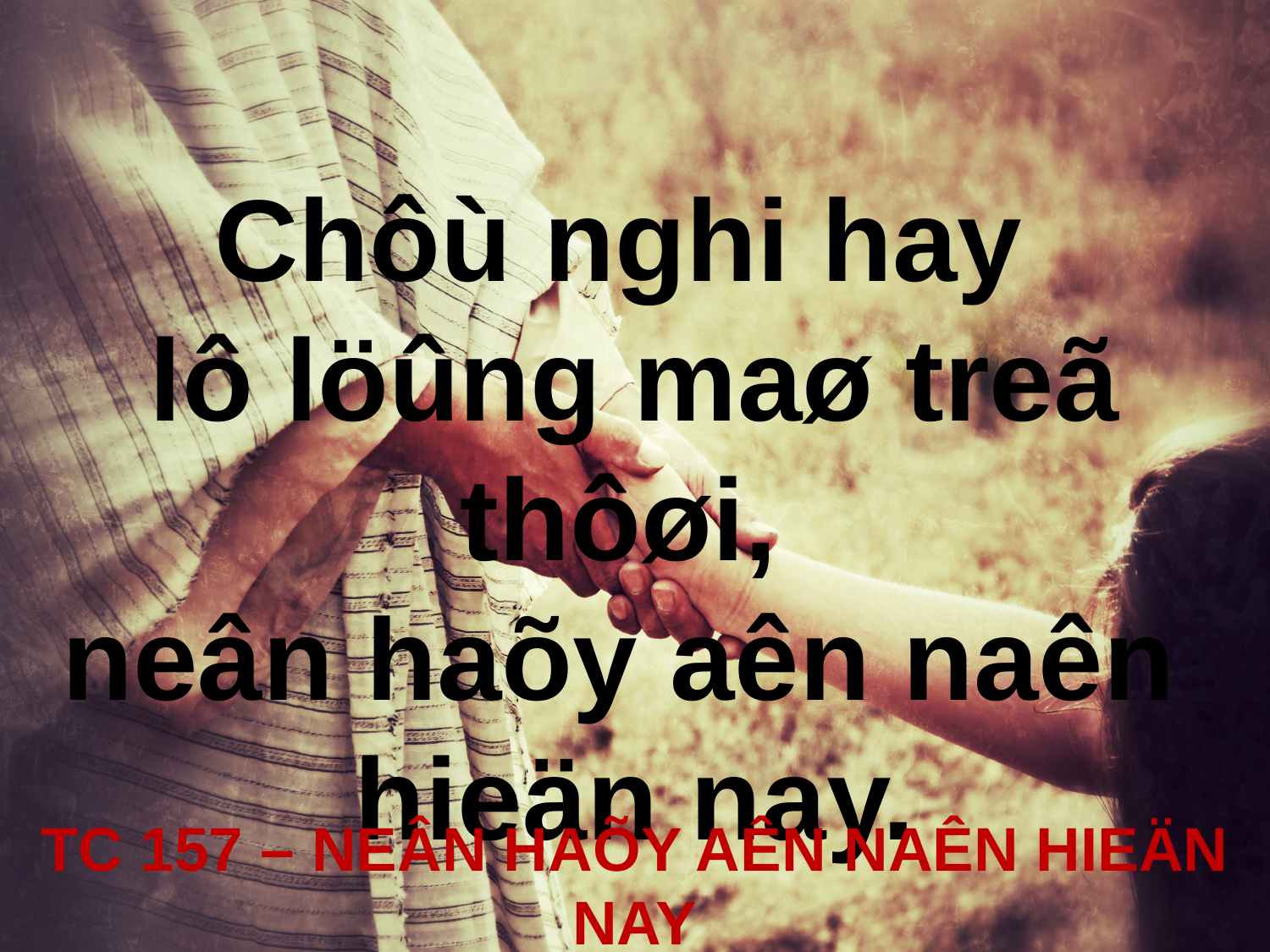

Chôù nghi hay
lô löûng maø treã thôøi,
neân haõy aên naên
hieän nay.
TC 157 – NEÂN HAÕY AÊN NAÊN HIEÄN NAY